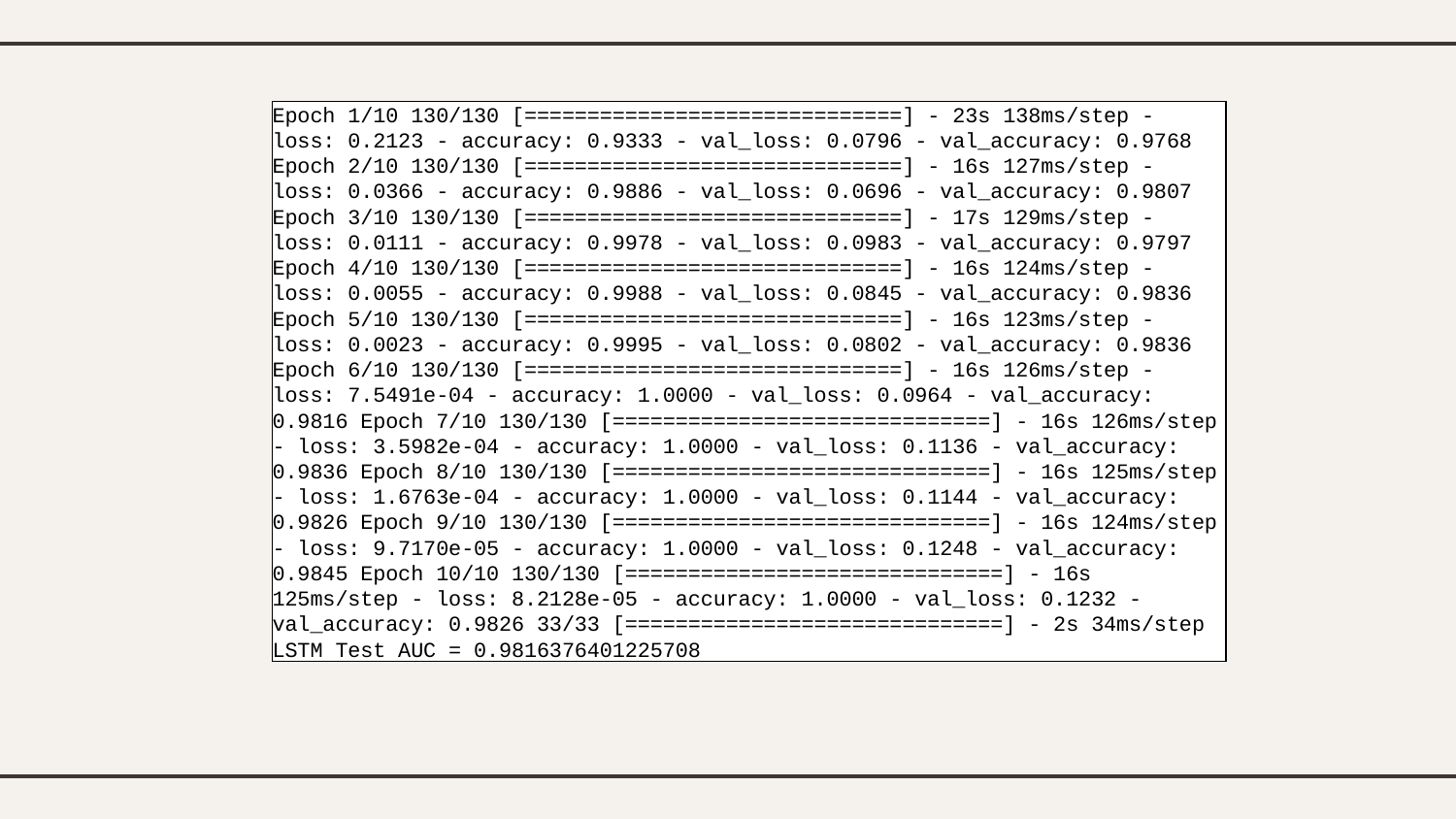

Epoch 1/10 130/130 [==============================] - 23s 138ms/step - loss: 0.2123 - accuracy: 0.9333 - val_loss: 0.0796 - val_accuracy: 0.9768 Epoch 2/10 130/130 [==============================] - 16s 127ms/step - loss: 0.0366 - accuracy: 0.9886 - val_loss: 0.0696 - val_accuracy: 0.9807 Epoch 3/10 130/130 [==============================] - 17s 129ms/step - loss: 0.0111 - accuracy: 0.9978 - val_loss: 0.0983 - val_accuracy: 0.9797 Epoch 4/10 130/130 [==============================] - 16s 124ms/step - loss: 0.0055 - accuracy: 0.9988 - val_loss: 0.0845 - val_accuracy: 0.9836 Epoch 5/10 130/130 [==============================] - 16s 123ms/step - loss: 0.0023 - accuracy: 0.9995 - val_loss: 0.0802 - val_accuracy: 0.9836 Epoch 6/10 130/130 [==============================] - 16s 126ms/step - loss: 7.5491e-04 - accuracy: 1.0000 - val_loss: 0.0964 - val_accuracy: 0.9816 Epoch 7/10 130/130 [==============================] - 16s 126ms/step - loss: 3.5982e-04 - accuracy: 1.0000 - val_loss: 0.1136 - val_accuracy: 0.9836 Epoch 8/10 130/130 [==============================] - 16s 125ms/step - loss: 1.6763e-04 - accuracy: 1.0000 - val_loss: 0.1144 - val_accuracy: 0.9826 Epoch 9/10 130/130 [==============================] - 16s 124ms/step - loss: 9.7170e-05 - accuracy: 1.0000 - val_loss: 0.1248 - val_accuracy: 0.9845 Epoch 10/10 130/130 [==============================] - 16s 125ms/step - loss: 8.2128e-05 - accuracy: 1.0000 - val_loss: 0.1232 - val_accuracy: 0.9826 33/33 [==============================] - 2s 34ms/step LSTM Test AUC = 0.9816376401225708